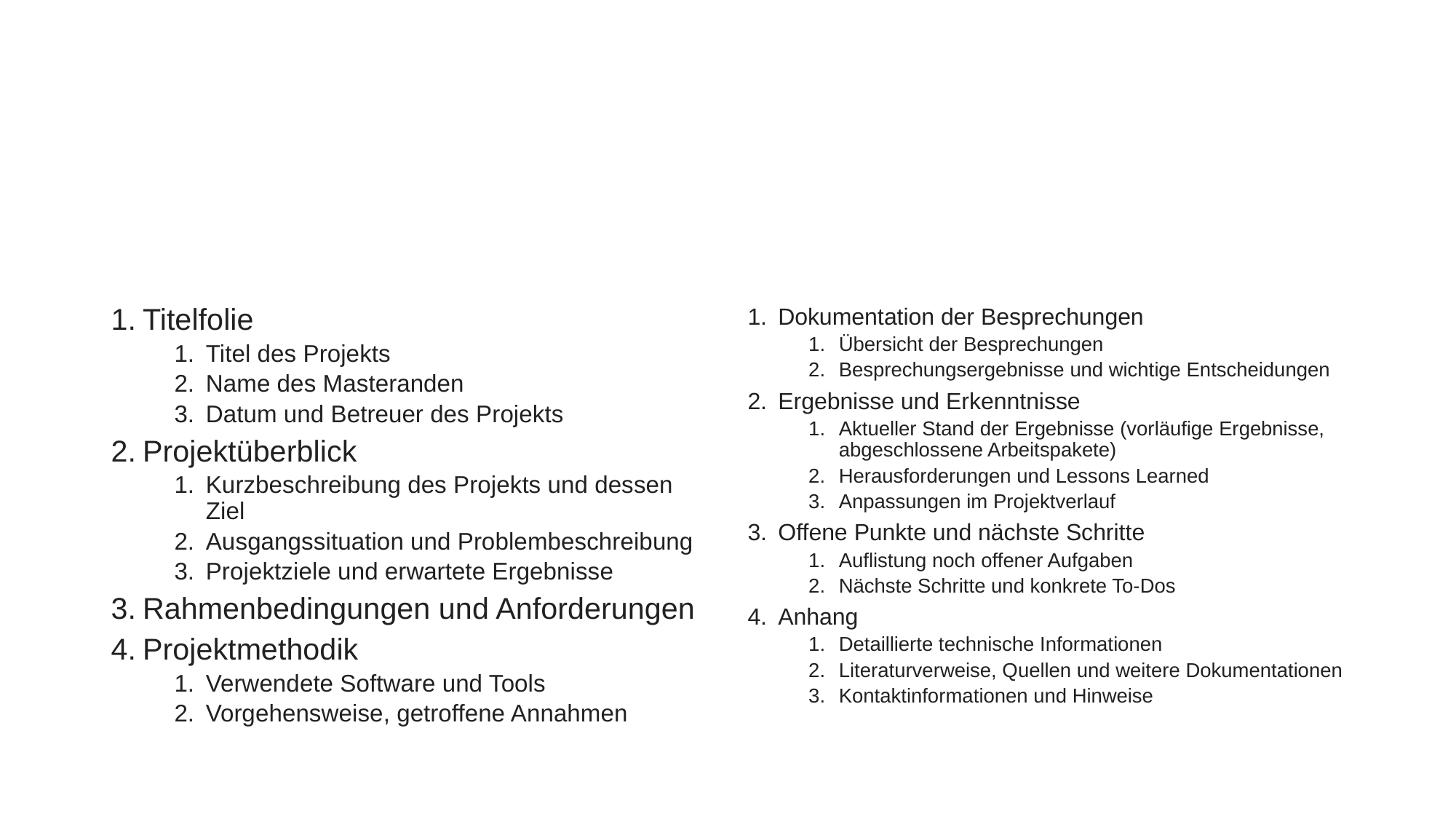

Titelfolie
Titel des Projekts
Name des Masteranden
Datum und Betreuer des Projekts
Projektüberblick
Kurzbeschreibung des Projekts und dessen Ziel
Ausgangssituation und Problembeschreibung
Projektziele und erwartete Ergebnisse
Rahmenbedingungen und Anforderungen
Projektmethodik
Verwendete Software und Tools
Vorgehensweise, getroffene Annahmen

Dokumentation der Besprechungen
Übersicht der Besprechungen
Besprechungsergebnisse und wichtige Entscheidungen
Ergebnisse und Erkenntnisse
Aktueller Stand der Ergebnisse (vorläufige Ergebnisse, abgeschlossene Arbeitspakete)
Herausforderungen und Lessons Learned
Anpassungen im Projektverlauf
Offene Punkte und nächste Schritte
Auflistung noch offener Aufgaben
Nächste Schritte und konkrete To-Dos
Anhang
Detaillierte technische Informationen
Literaturverweise, Quellen und weitere Dokumentationen
Kontaktinformationen und Hinweise